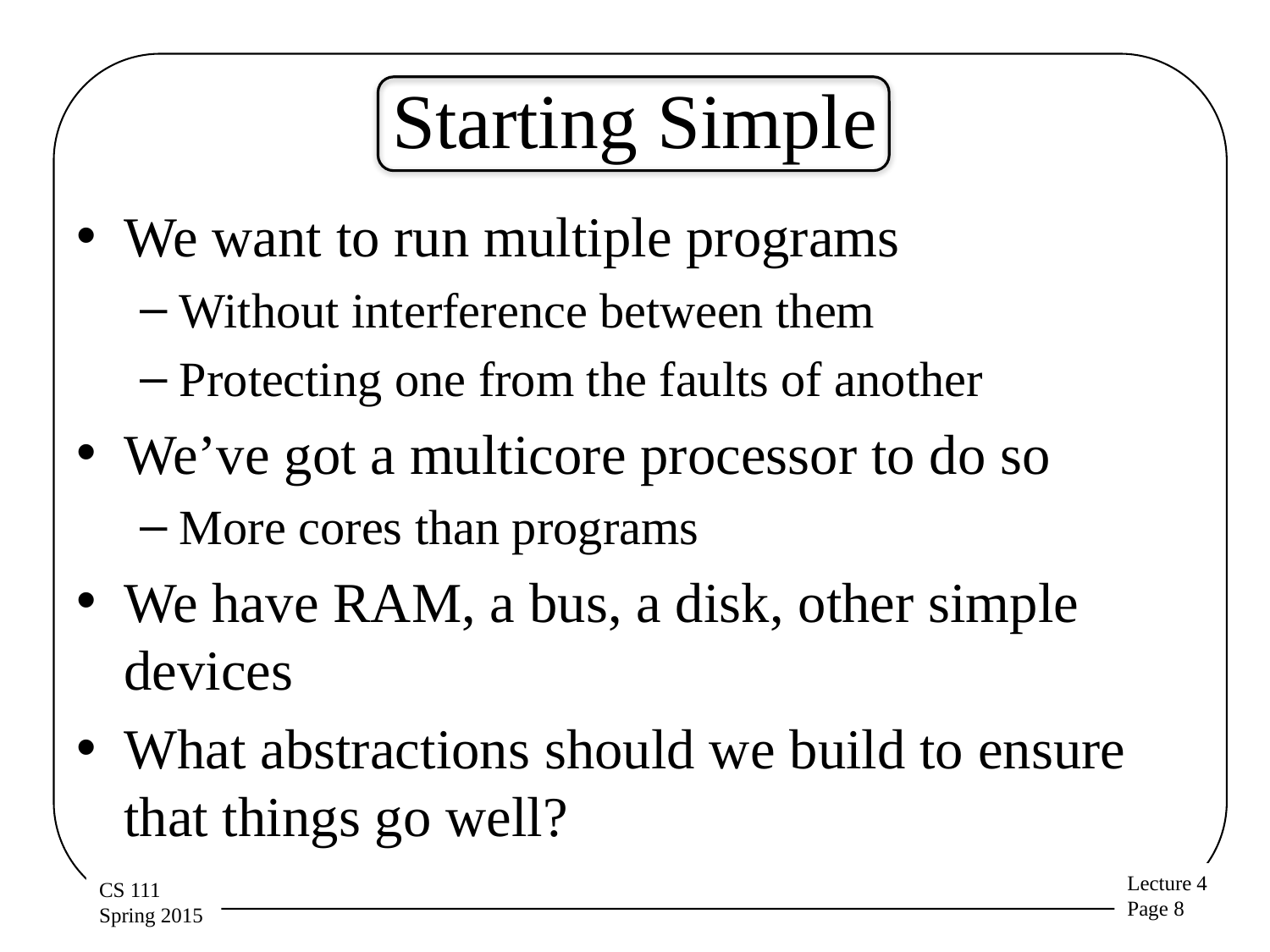

# Starting Simple

We want to run multiple programs
Without interference between them
Protecting one from the faults of another
We’ve got a multicore processor to do so
More cores than programs
We have RAM, a bus, a disk, other simple devices
What abstractions should we build to ensure that things go well?